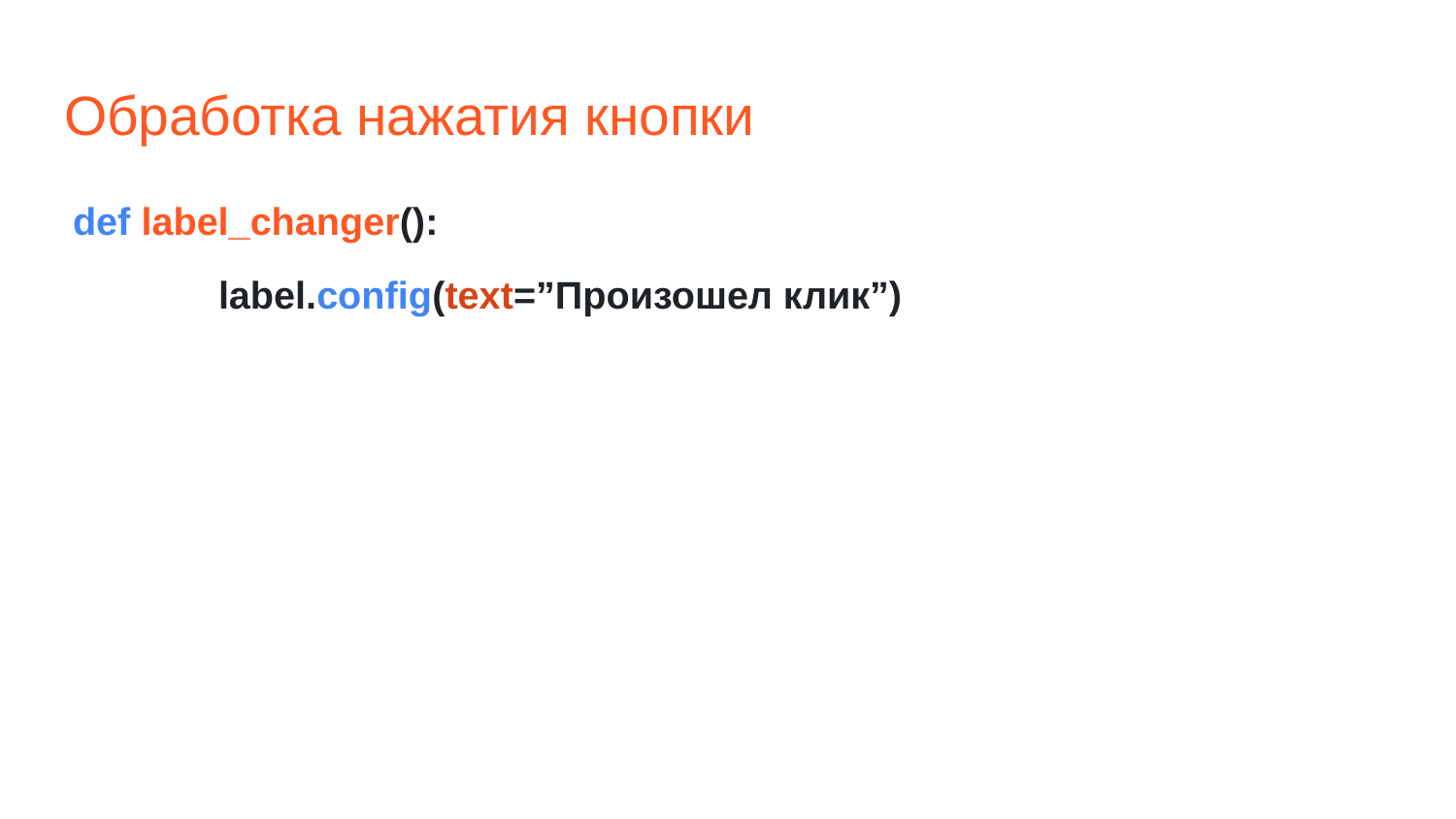

# Обработка нажатия кнопки
def label_changer():
	label.config(text=”Произошел клик”)